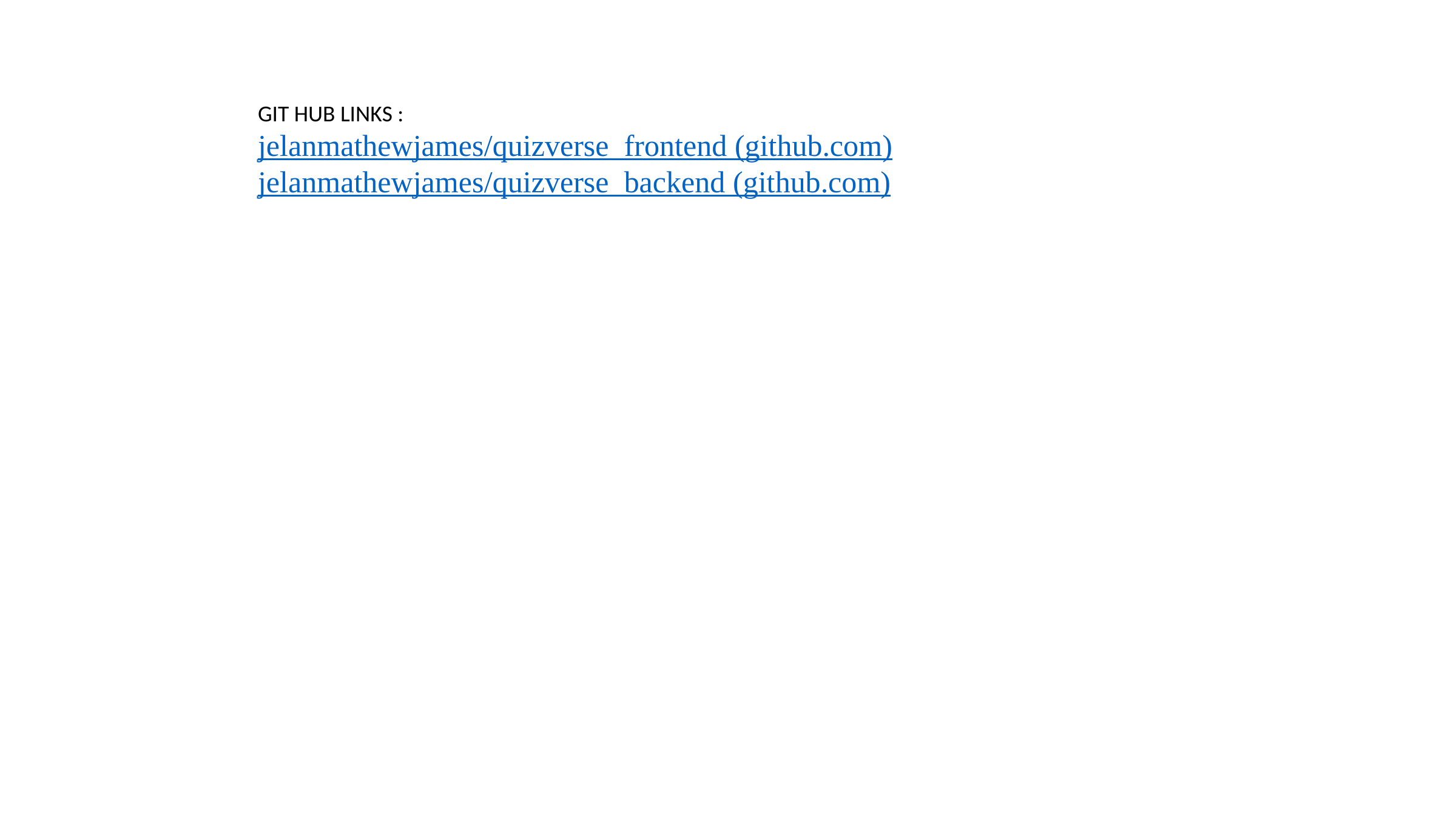

GIT HUB LINKS :
jelanmathewjames/quizverse_frontend (github.com)
jelanmathewjames/quizverse_backend (github.com)